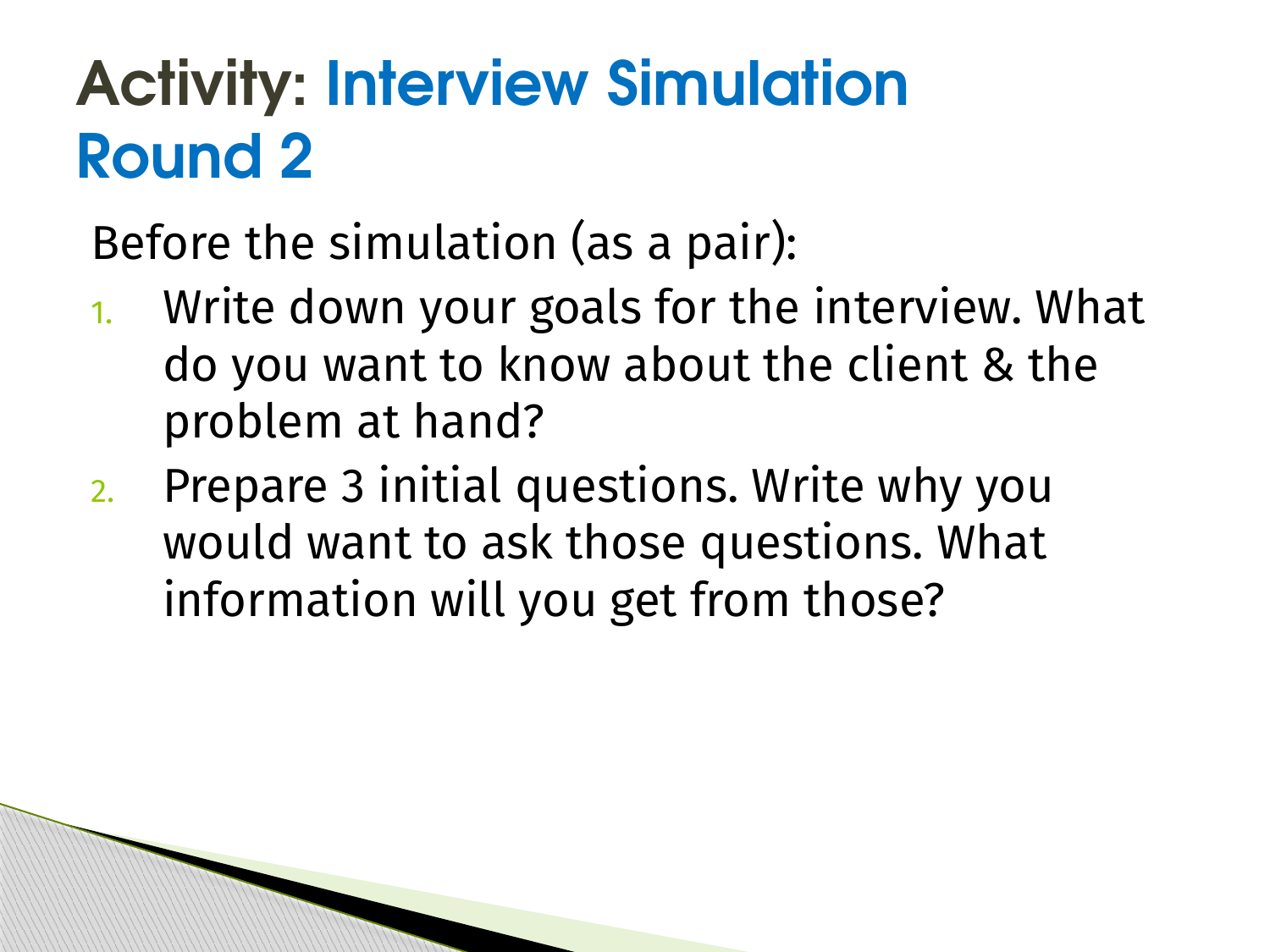

# Activity: Interview Simulation Round 2
Before the simulation (as a pair):
Write down your goals for the interview. What do you want to know about the client & the problem at hand?
Prepare 3 initial questions. Write why you would want to ask those questions. What information will you get from those?